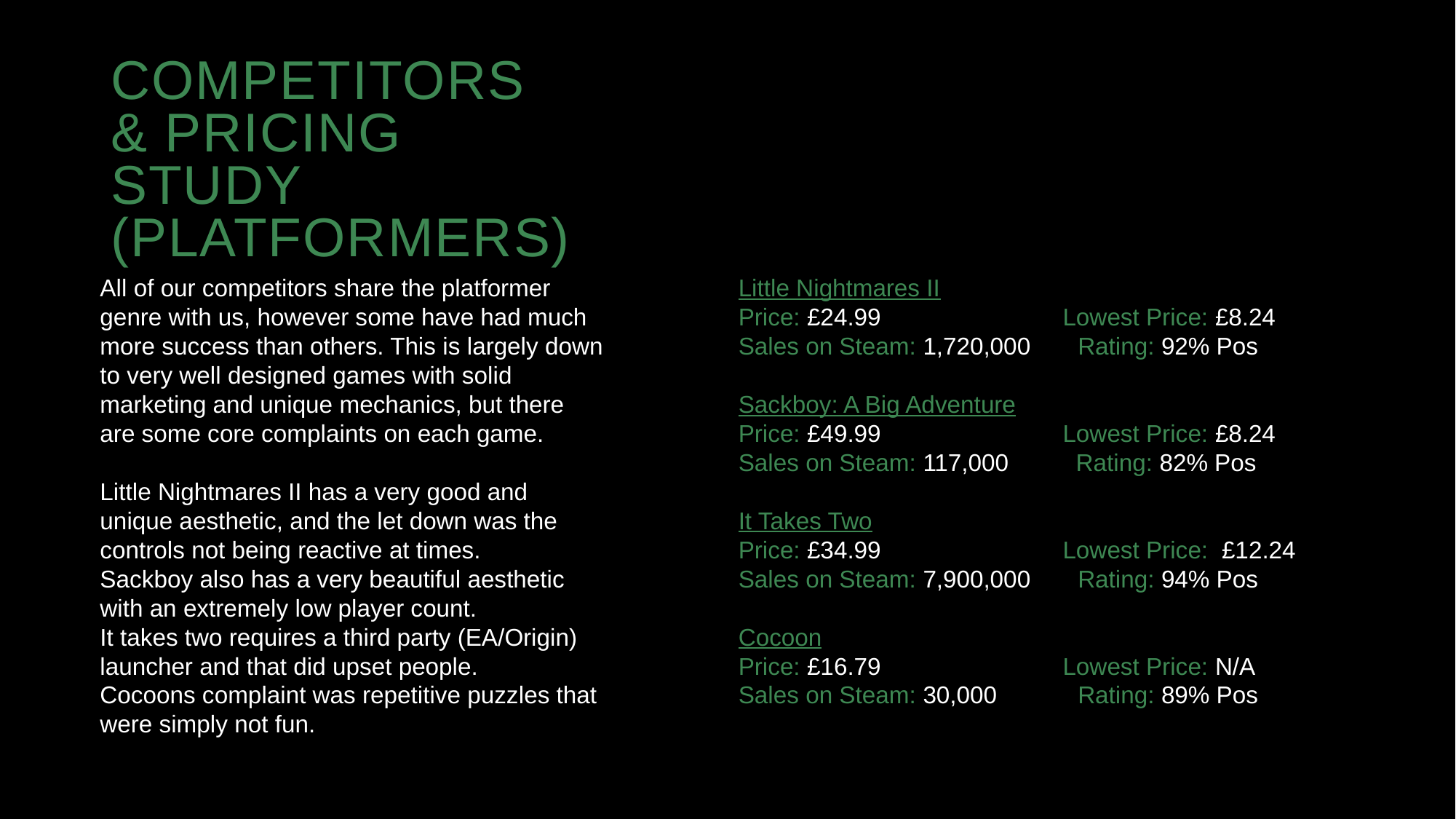

Competitors & Pricing Study (Platformers)
All of our competitors share the platformer genre with us, however some have had much more success than others. This is largely down to very well designed games with solid marketing and unique mechanics, but there are some core complaints on each game.

Little Nightmares II has a very good and unique aesthetic, and the let down was the controls not being reactive at times.
Sackboy also has a very beautiful aesthetic with an extremely low player count.
It takes two requires a third party (EA/Origin) launcher and that did upset people.
Cocoons complaint was repetitive puzzles that were simply not fun.
Little Nightmares II
Price: £24.99                           Lowest Price: £8.24
Sales on Steam: 1,720,000       Rating: 92% Pos

Sackboy: A Big Adventure
Price: £49.99                           Lowest Price: £8.24
Sales on Steam: 117,000          Rating: 82% Pos

It Takes Two
Price: £34.99                           Lowest Price:  £12.24
Sales on Steam: 7,900,000       Rating: 94% Pos

Cocoon
Price: £16.79                           Lowest Price: N/A
Sales on Steam: 30,000            Rating: 89% Pos